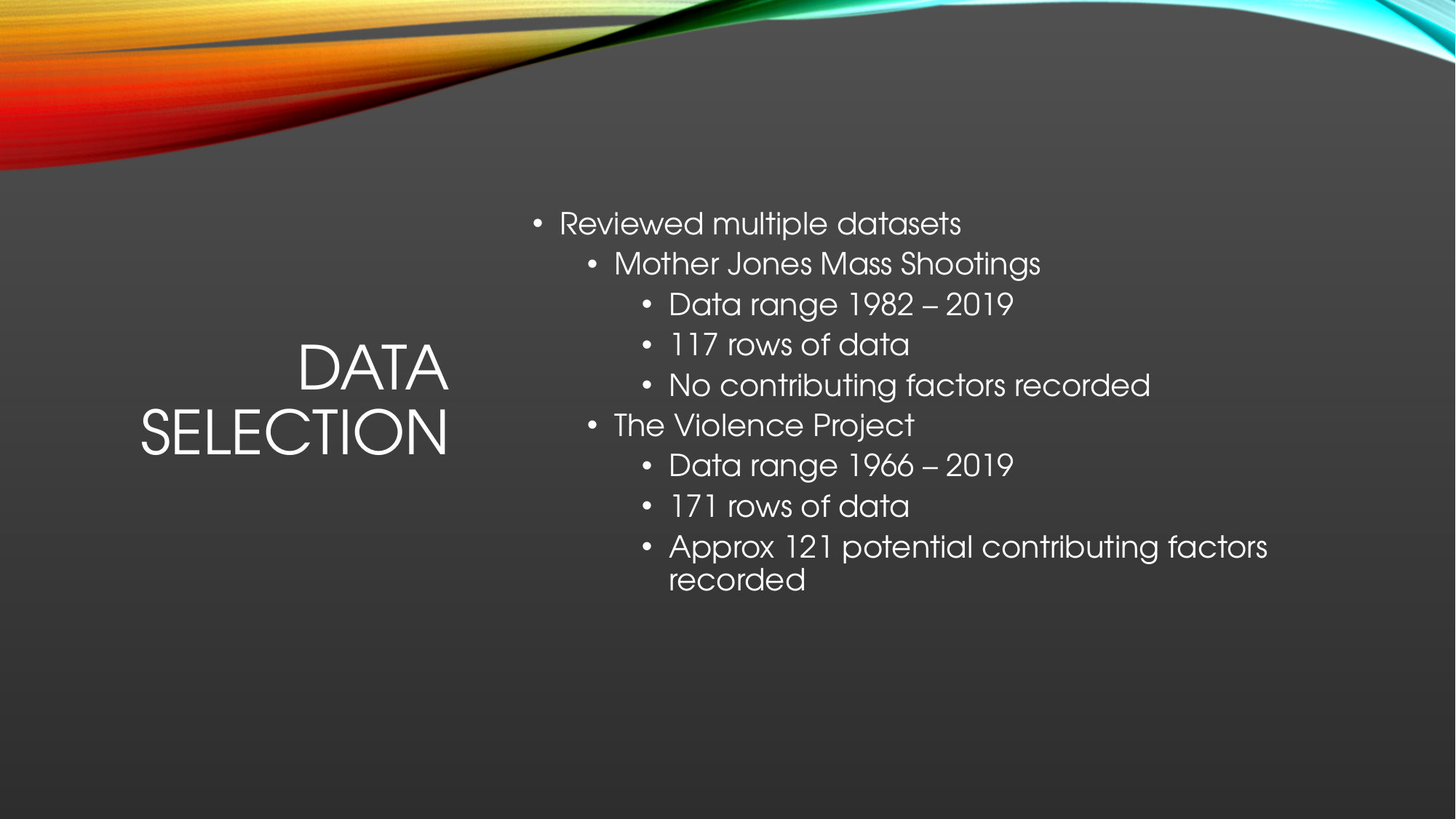

# Data Selection
Reviewed multiple datasets
Mother Jones Mass Shootings
Data range 1982 – 2019
117 rows of data
No contributing factors recorded
The Violence Project
Data range 1966 – 2019
171 rows of data
Approx 121 potential contributing factors recorded